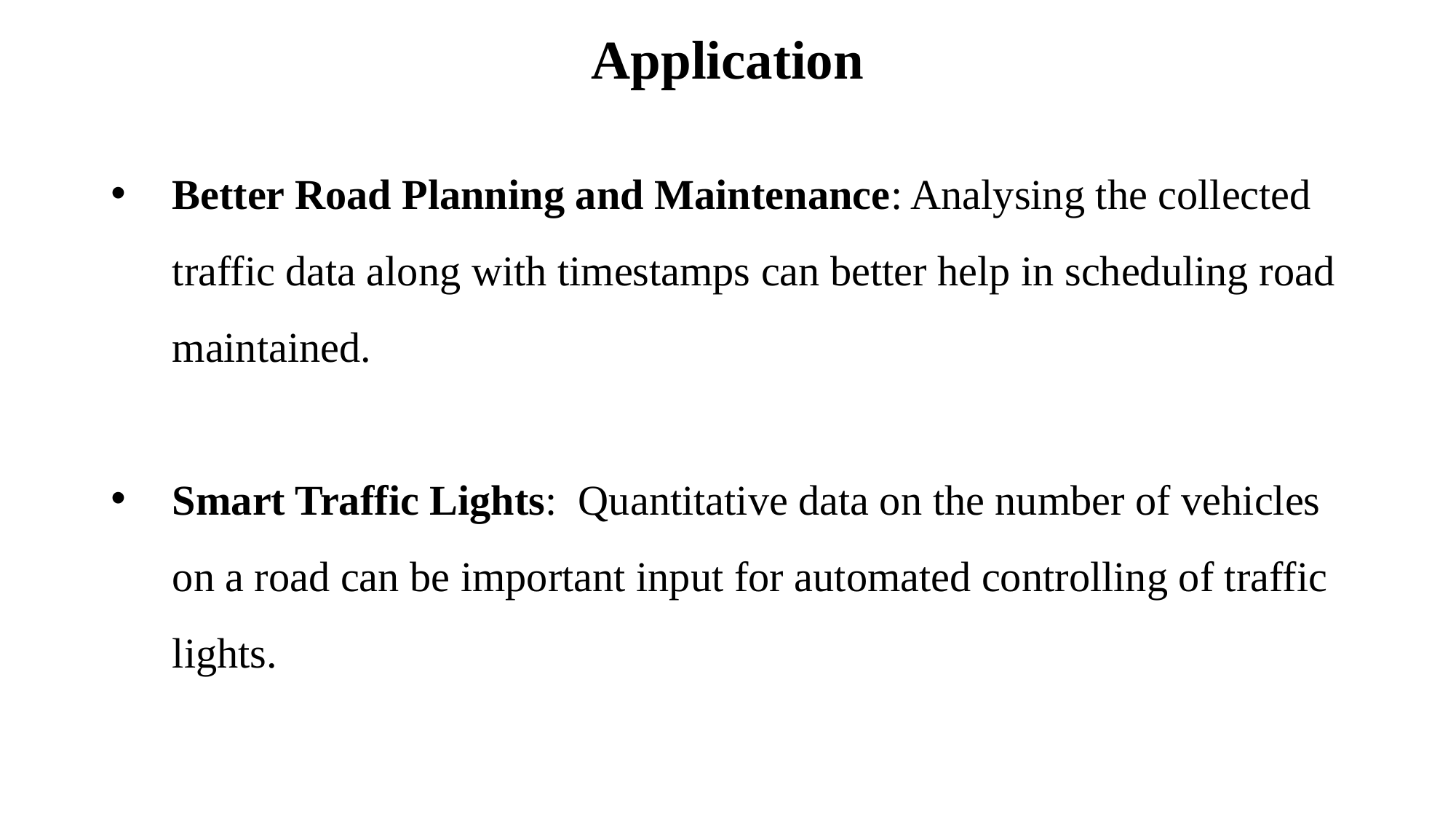

# Application
Better Road Planning and Maintenance: Analysing the collected traffic data along with timestamps can better help in scheduling road maintained.

Smart Traffic Lights:  Quantitative data on the number of vehicles on a road can be important input for automated controlling of traffic lights.